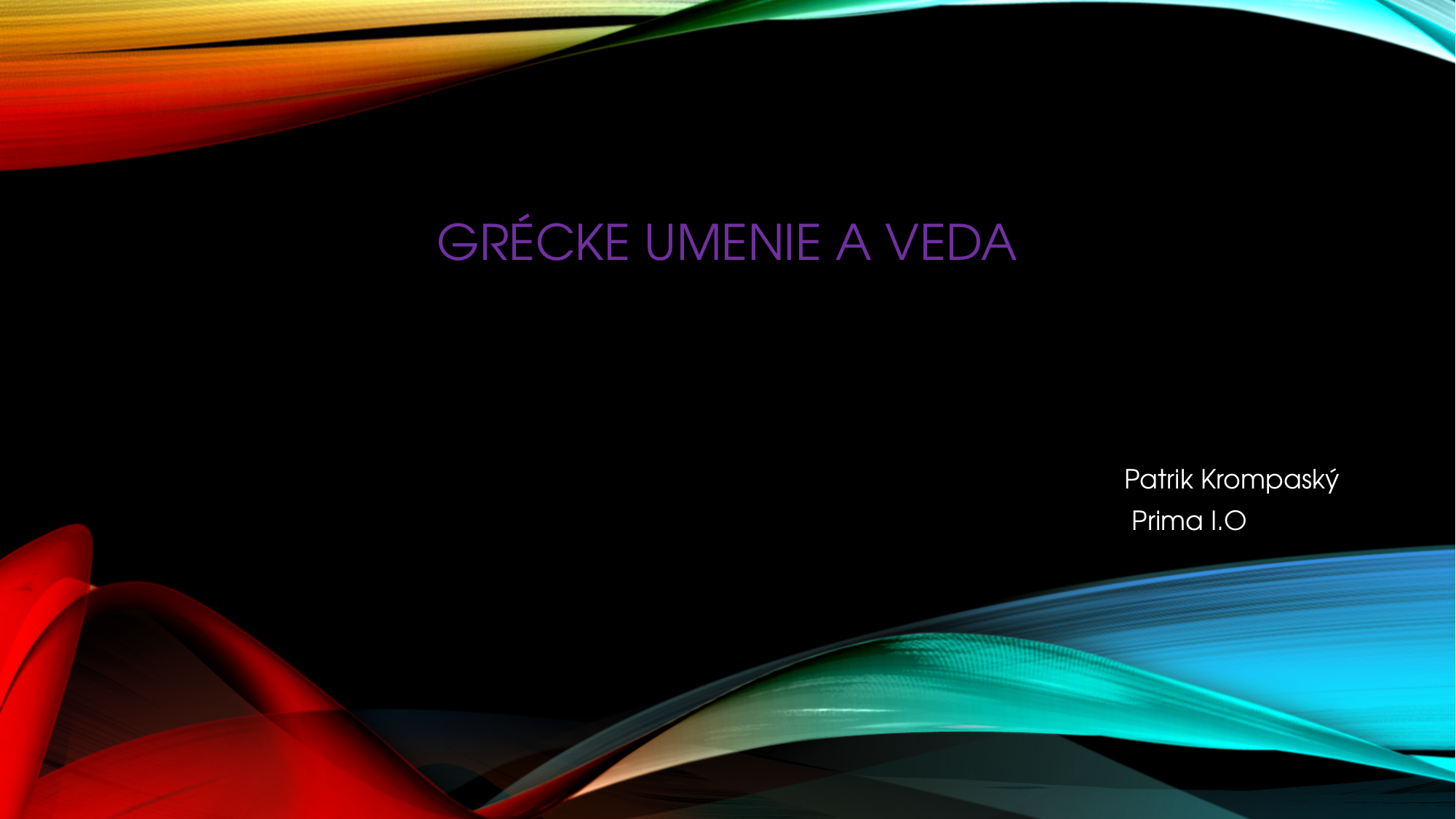

# Grécke umenie a veda
                                                                                                    Patrik Krompaský
                                                                                                     Prima I.O